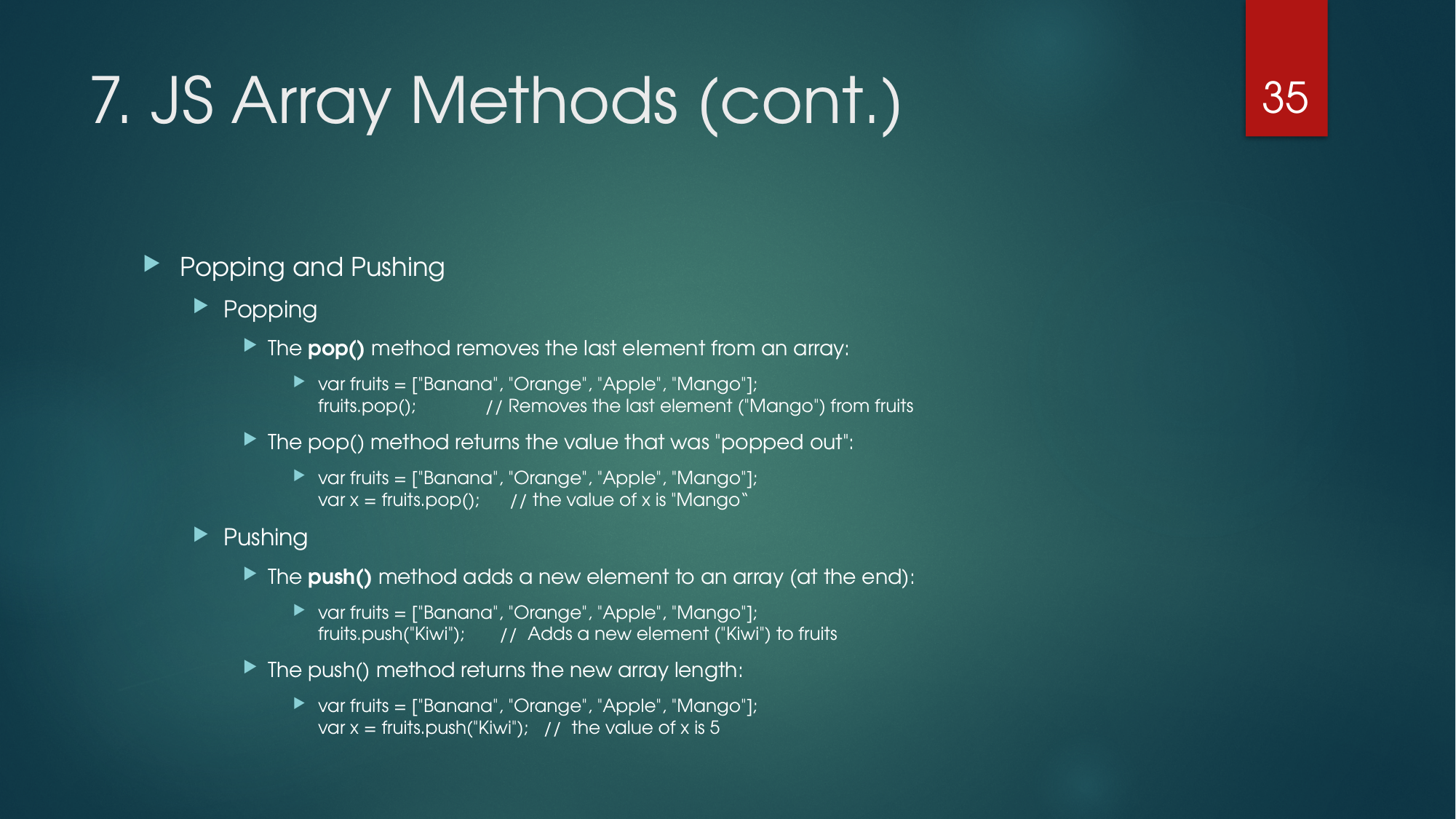

35
# 7. JS Array Methods (cont.)
Popping and Pushing
Popping
The pop() method removes the last element from an array:
var fruits = ["Banana", "Orange", "Apple", "Mango"];
fruits.pop();              // Removes the last element ("Mango") from fruits
The pop() method returns the value that was "popped out":
var fruits = ["Banana", "Orange", "Apple", "Mango"];
var x = fruits.pop();      // the value of x is "Mango“
Pushing
The push() method adds a new element to an array (at the end):
var fruits = ["Banana", "Orange", "Apple", "Mango"];
fruits.push("Kiwi");       //  Adds a new element ("Kiwi") to fruits
The push() method returns the new array length:
var fruits = ["Banana", "Orange", "Apple", "Mango"];
var x = fruits.push("Kiwi");   //  the value of x is 5